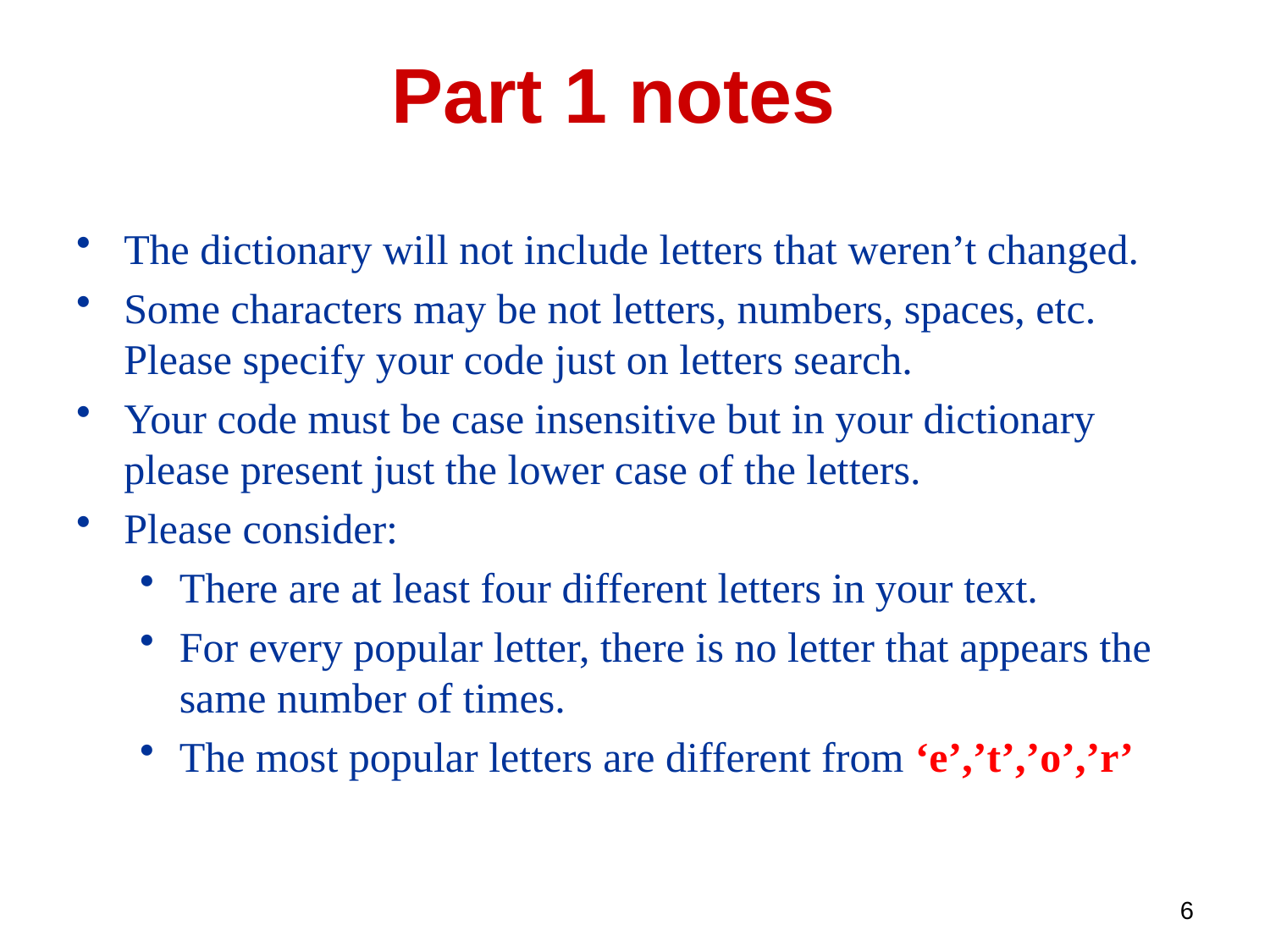

# Part 1 notes
The dictionary will not include letters that weren’t changed.
Some characters may be not letters, numbers, spaces, etc. Please specify your code just on letters search.
Your code must be case insensitive but in your dictionary please present just the lower case of the letters.
Please consider:
There are at least four different letters in your text.
For every popular letter, there is no letter that appears the same number of times.
The most popular letters are different from ‘e’,’t’,’o’,’r’
6